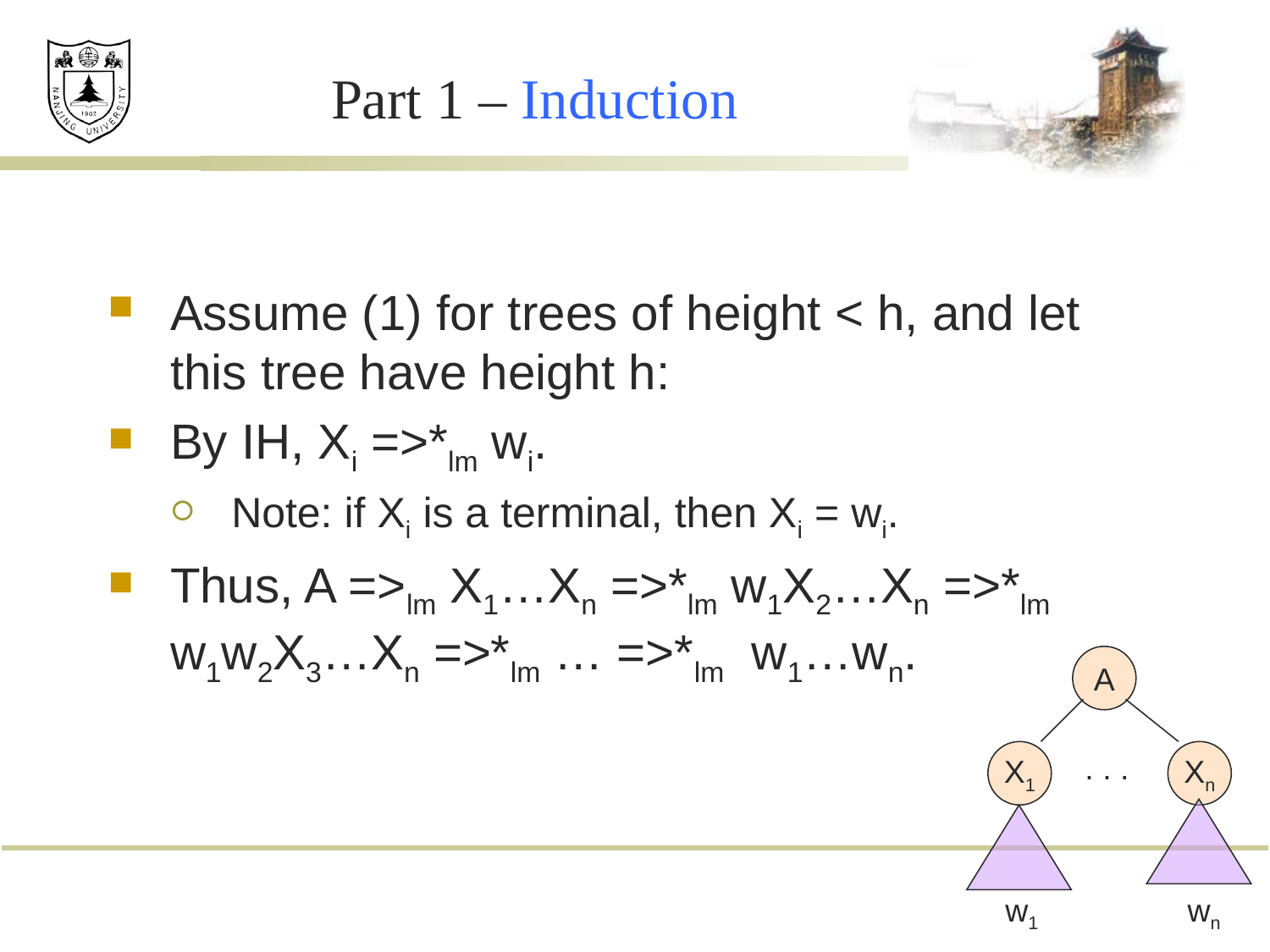

# Part 1 – Induction
Assume (1) for trees of height < h, and let this tree have height h:
By IH, Xi =>*lm wi.
Note: if Xi is a terminal, then Xi = wi.
Thus, A =>lm X1…Xn =>*lm w1X2…Xn =>*lm w1w2X3…Xn =>*lm … =>*lm  w1…wn.
A

X1
. . .
Xn

w1
wn